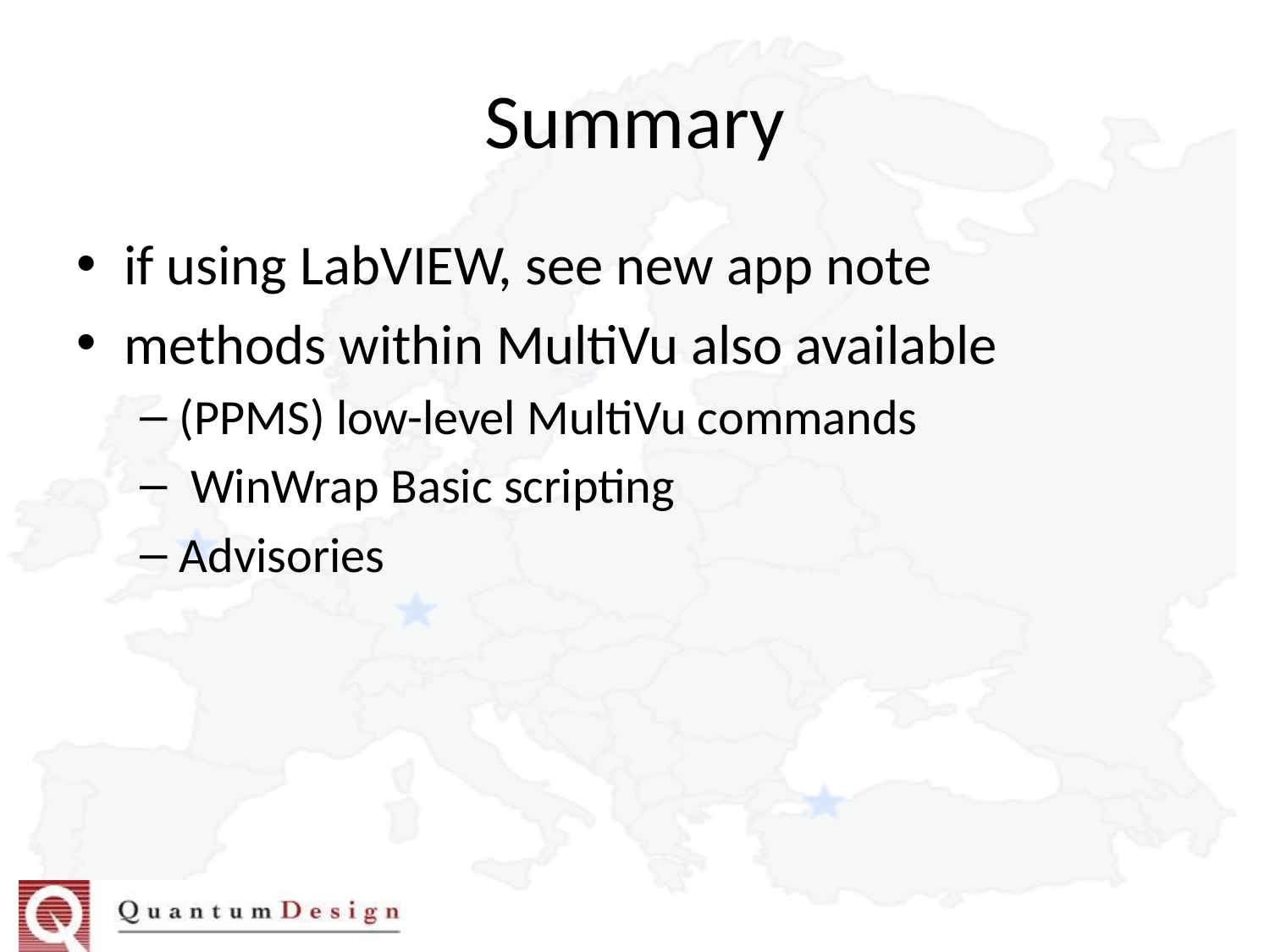

# Summary
if using LabVIEW, see new app note
methods within MultiVu also available
(PPMS) low-level MultiVu commands
 WinWrap Basic scripting
Advisories